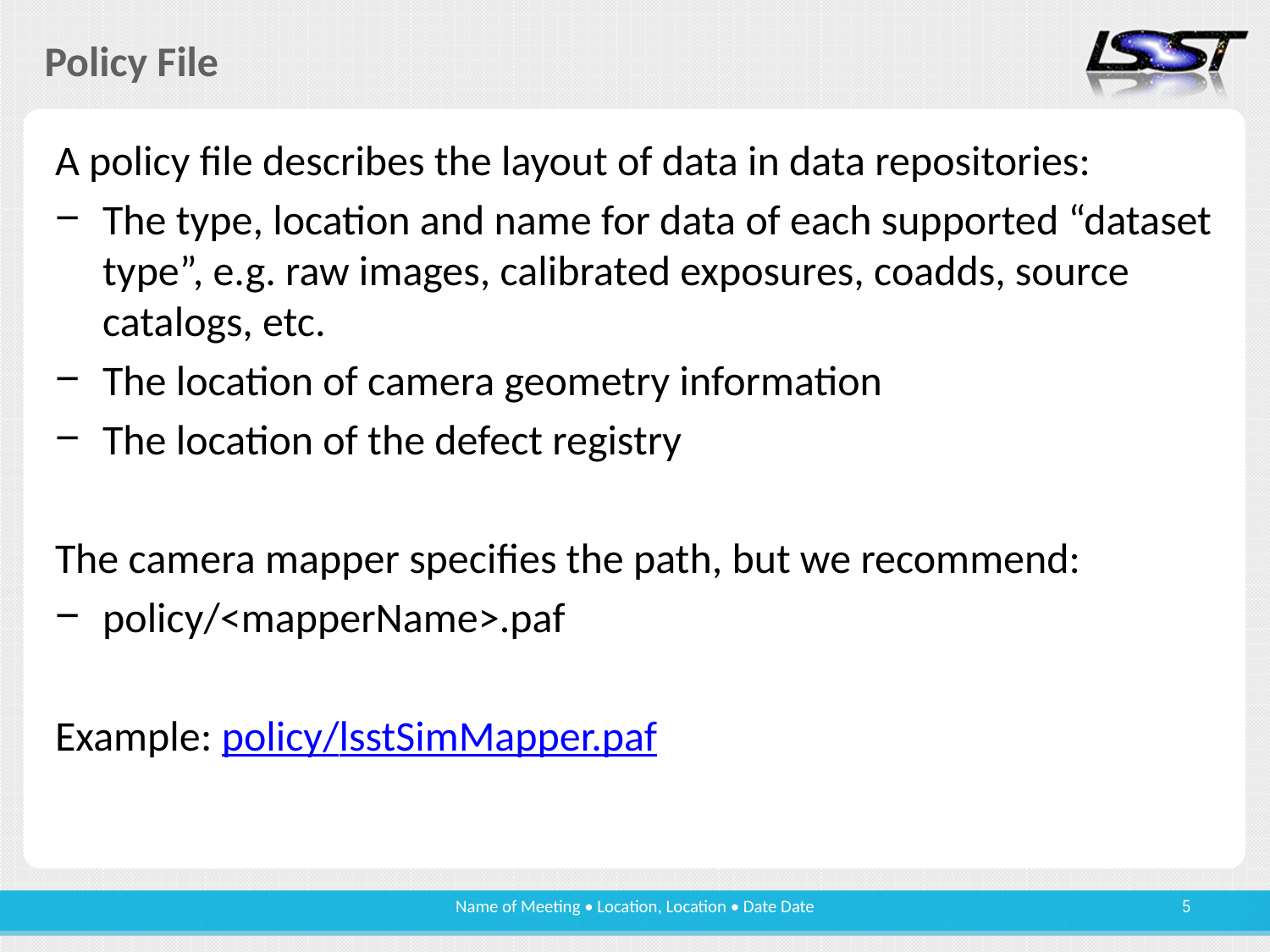

# Policy File
A policy file describes the layout of data in data repositories:
The type, location and name for data of each supported “dataset type”, e.g. raw images, calibrated exposures, coadds, source catalogs, etc.
The location of camera geometry information
The location of the defect registry

The camera mapper specifies the path, but we recommend:
policy/<mapperName>.paf

Example: policy/lsstSimMapper.paf